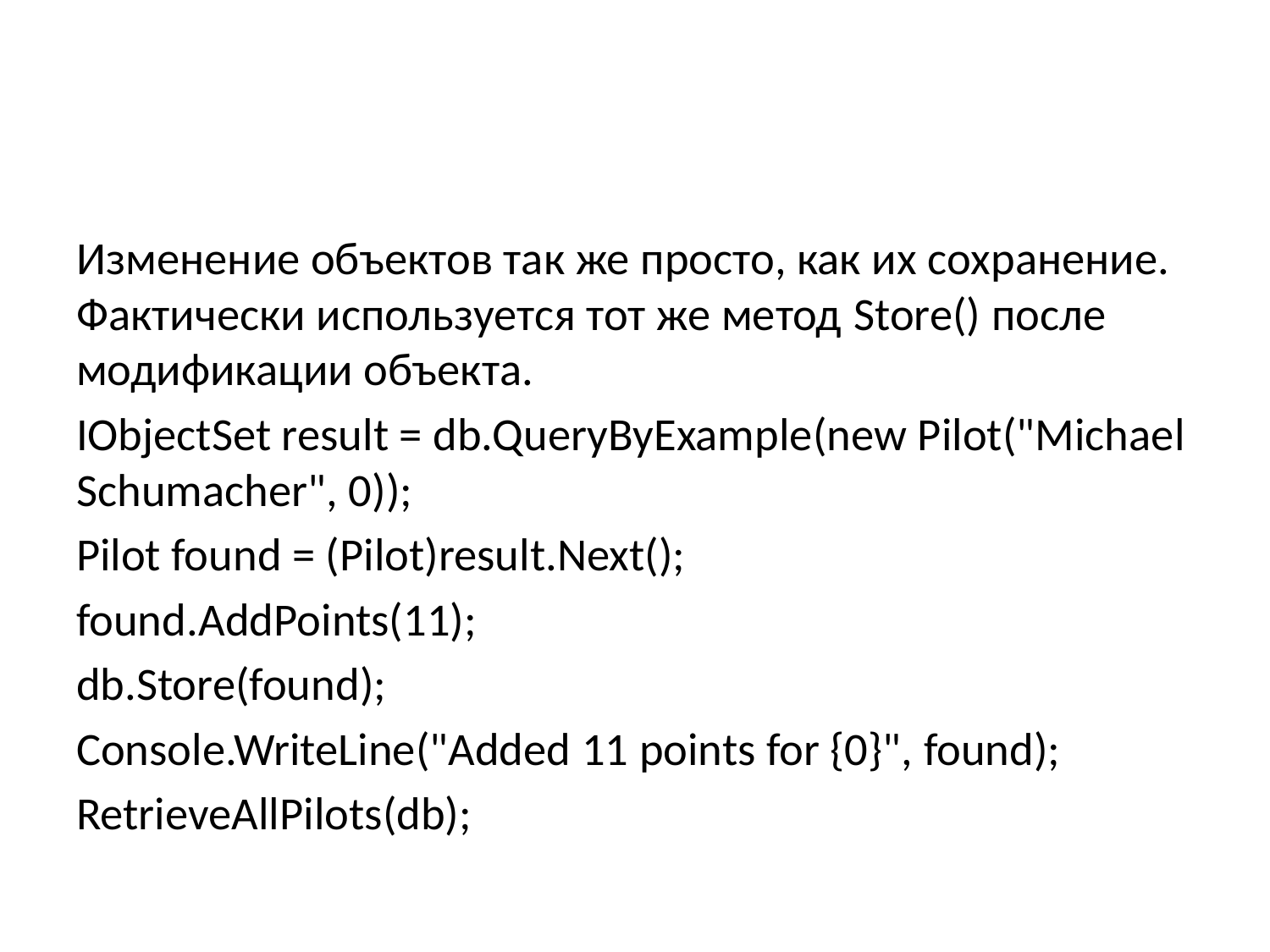

#
Изменение объектов так же просто, как их сохранение. Фактически используется тот же метод Store() после модификации объекта.
IObjectSet result = db.QueryByExample(new Pilot("Michael Schumacher", 0));
Pilot found = (Pilot)result.Next();
found.AddPoints(11);
db.Store(found);
Console.WriteLine("Added 11 points for {0}", found);
RetrieveAllPilots(db);